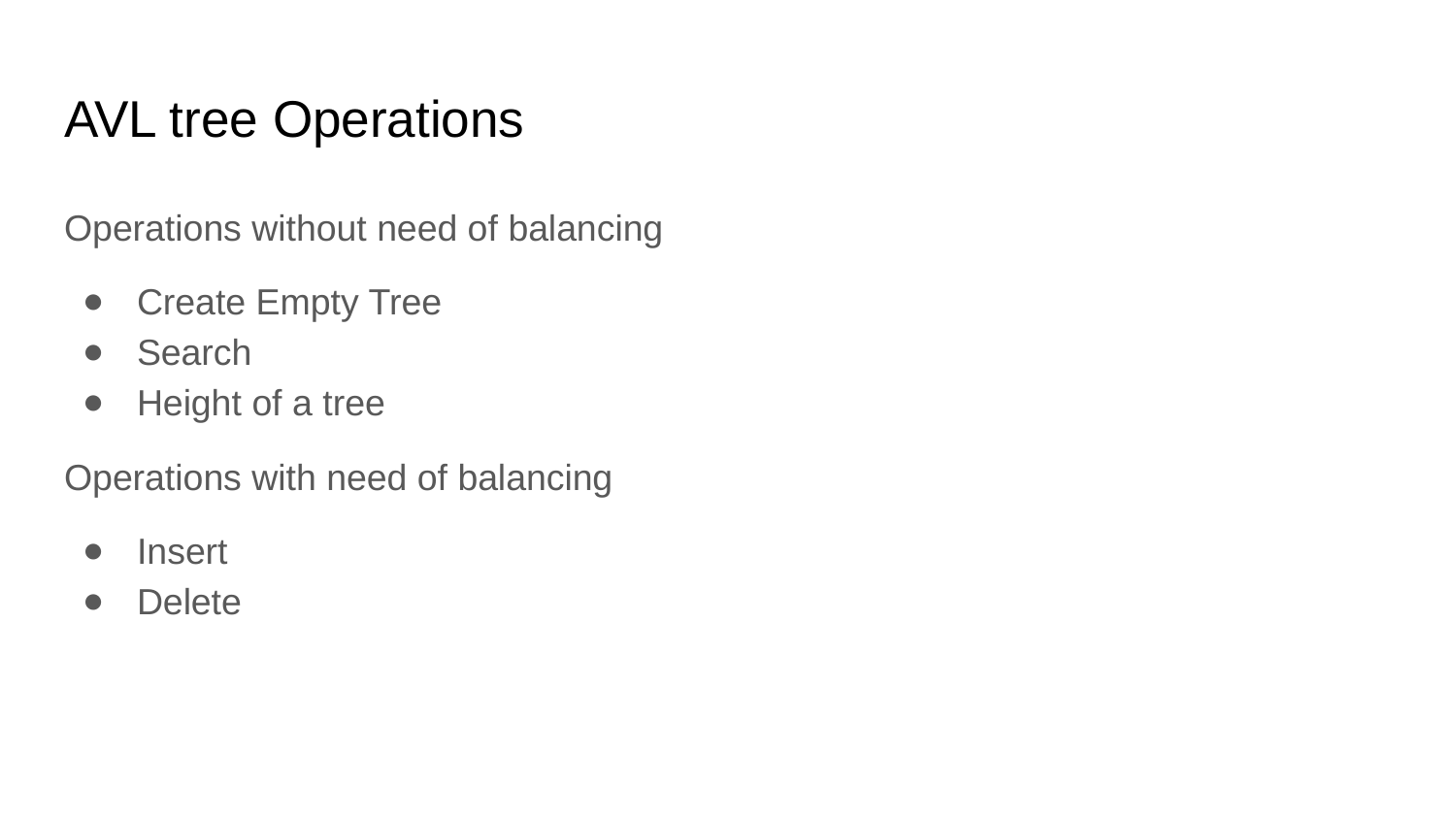

# AVL tree Operations
Operations without need of balancing
Create Empty Tree
Search
Height of a tree
Operations with need of balancing
Insert
Delete